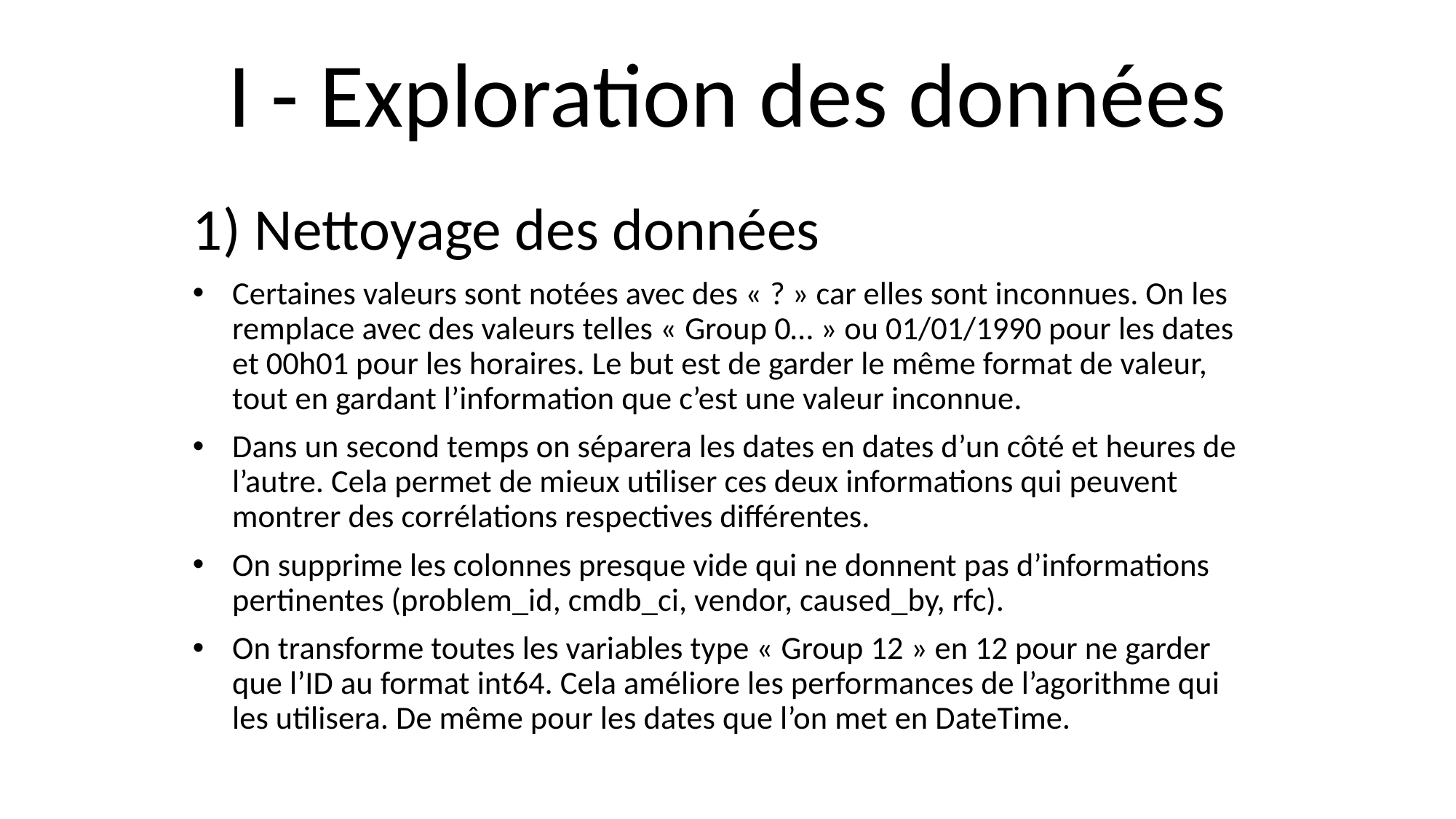

# I - Exploration des données
1) Nettoyage des données
Certaines valeurs sont notées avec des « ? » car elles sont inconnues. On les remplace avec des valeurs telles « Group 0… » ou 01/01/1990 pour les dates et 00h01 pour les horaires. Le but est de garder le même format de valeur, tout en gardant l’information que c’est une valeur inconnue.
Dans un second temps on séparera les dates en dates d’un côté et heures de l’autre. Cela permet de mieux utiliser ces deux informations qui peuvent montrer des corrélations respectives différentes.
On supprime les colonnes presque vide qui ne donnent pas d’informations pertinentes (problem_id, cmdb_ci, vendor, caused_by, rfc).
On transforme toutes les variables type « Group 12 » en 12 pour ne garder que l’ID au format int64. Cela améliore les performances de l’agorithme qui les utilisera. De même pour les dates que l’on met en DateTime.